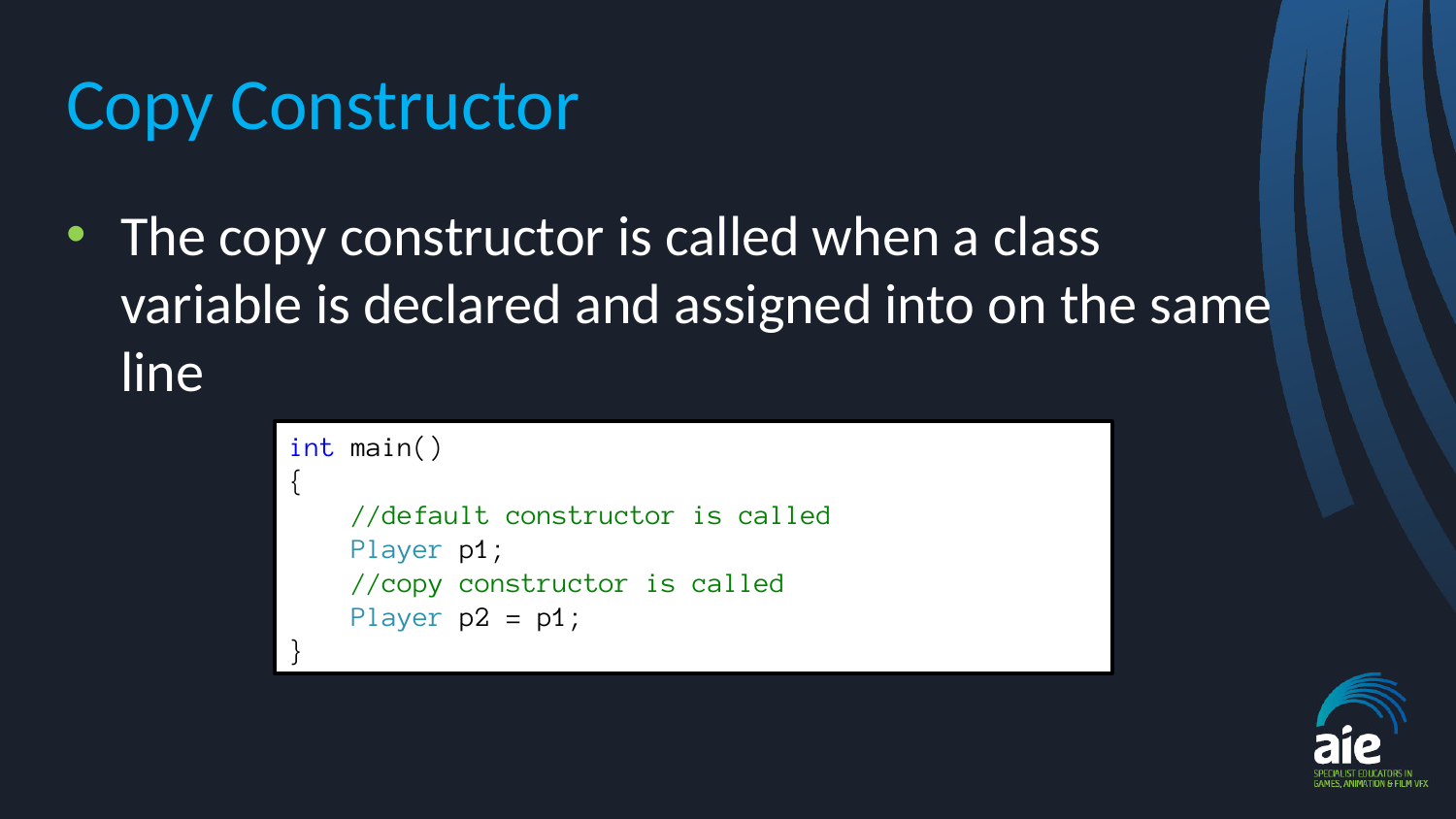

# Copy Constructor
The copy constructor is called when a class variable is declared and assigned into on the same line
int main()
{
    //default constructor is called
    Player p1;
    //copy constructor is called
    Player p2 = p1;
}